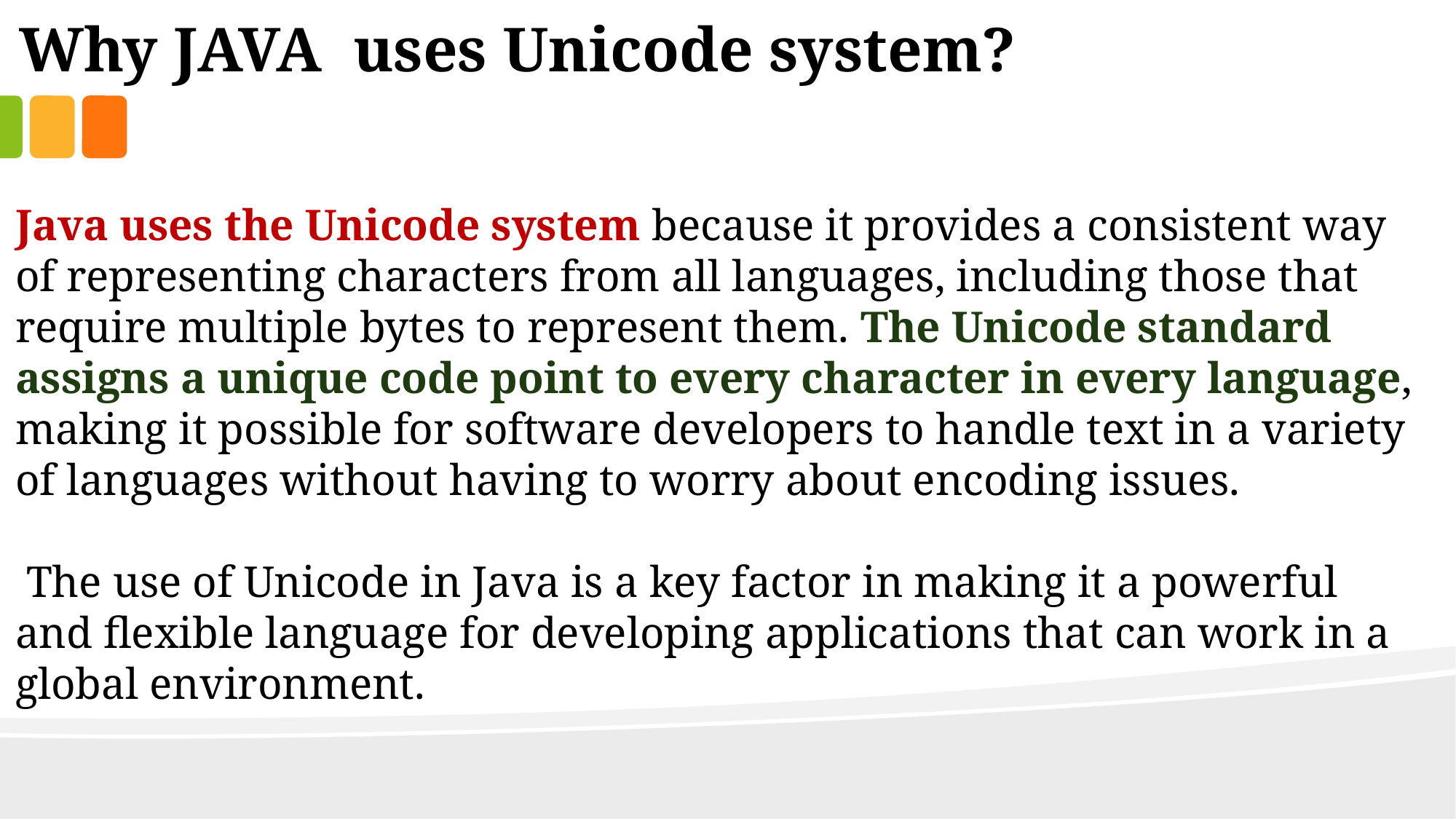

Why JAVA  uses Unicode system?
Java uses the Unicode system because it provides a consistent way of representing characters from all languages, including those that require multiple bytes to represent them. The Unicode standard assigns a unique code point to every character in every language, making it possible for software developers to handle text in a variety of languages without having to worry about encoding issues.

 The use of Unicode in Java is a key factor in making it a powerful and flexible language for developing applications that can work in a global environment.